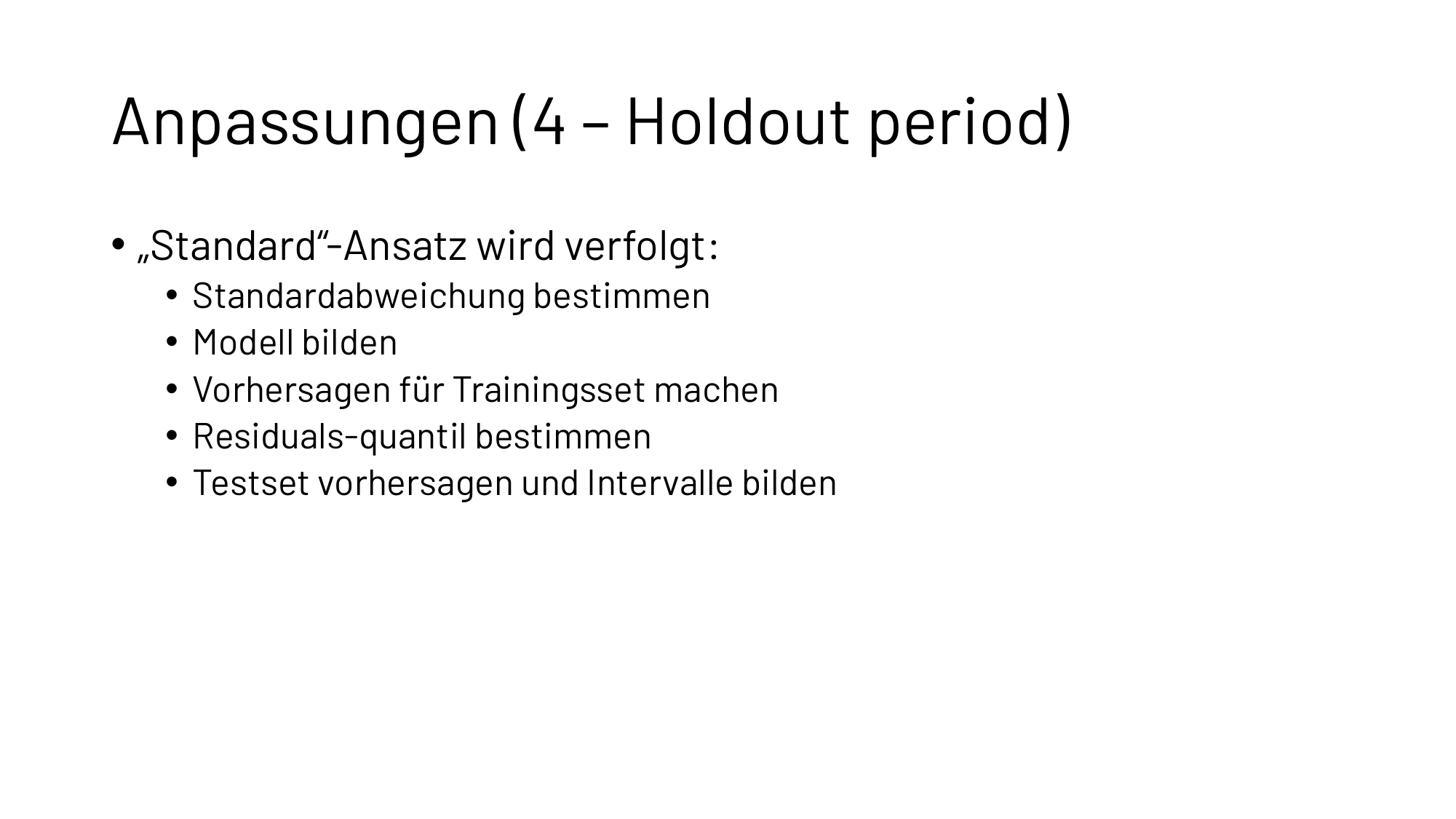

# Anpassungen (4 – Holdout period)
„Standard“-Ansatz wird verfolgt:
Standardabweichung bestimmen
Modell bilden
Vorhersagen für Trainingsset machen
Residuals-quantil bestimmen
Testset vorhersagen und Intervalle bilden